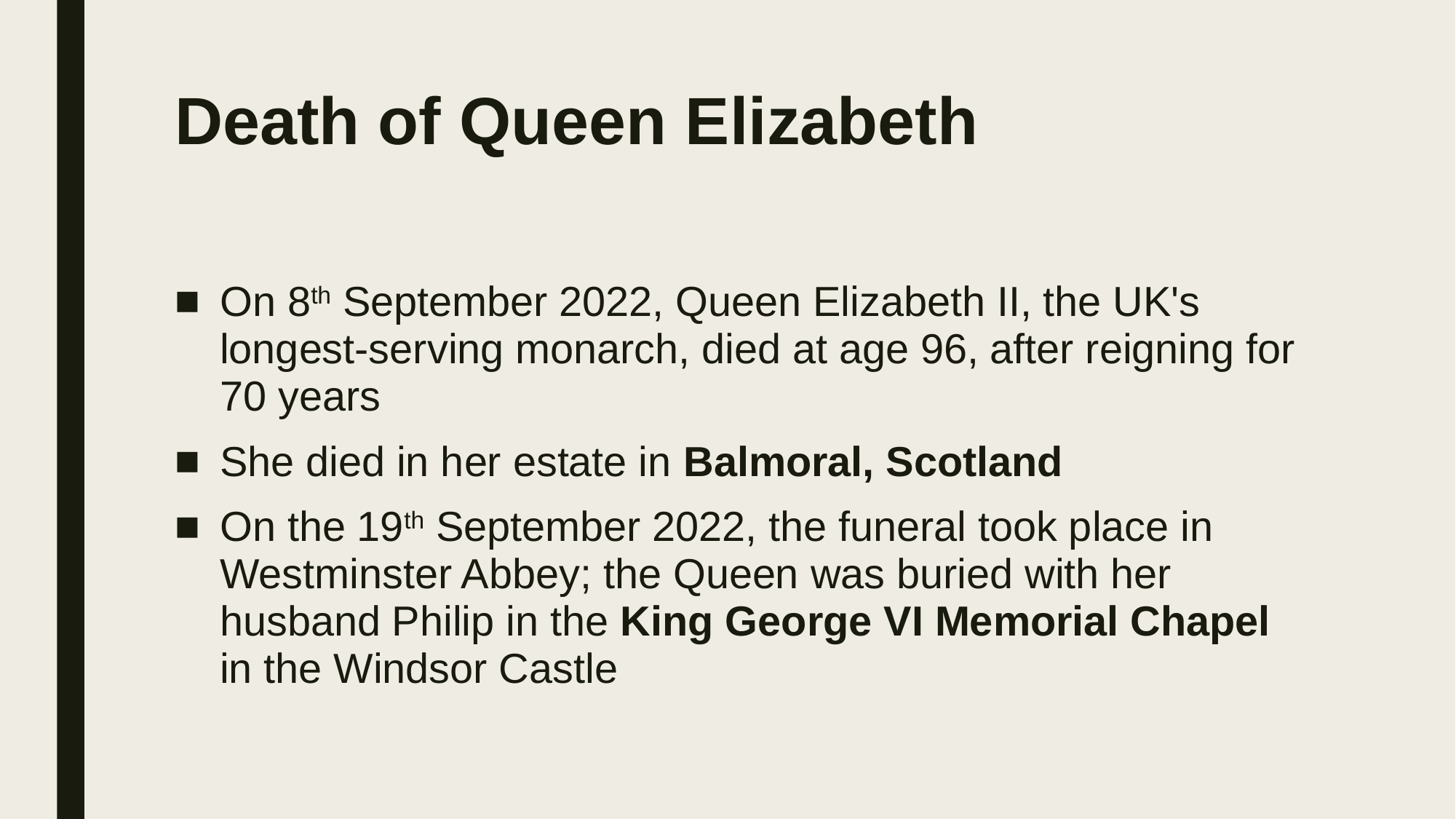

# Death of Queen Elizabeth
On 8th September 2022, Queen Elizabeth II, the UK's longest-serving monarch, died at age 96, after reigning for 70 years
She died in her estate in Balmoral, Scotland
On the 19th September 2022, the funeral took place in Westminster Abbey; the Queen was buried with her husband Philip in the King George VI Memorial Chapel in the Windsor Castle